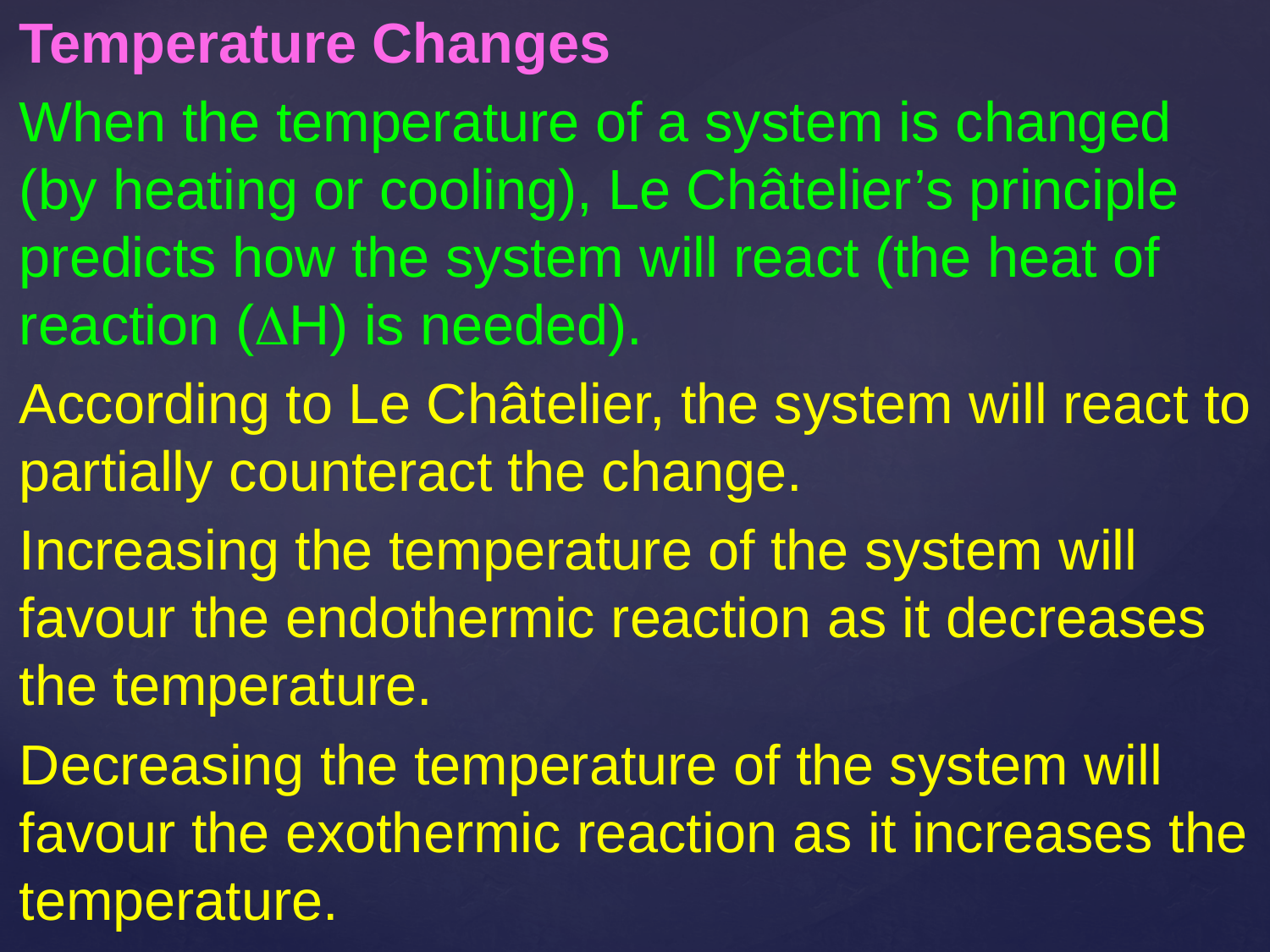

Temperature Changes
When the temperature of a system is changed (by heating or cooling), Le Châtelier’s principle predicts how the system will react (the heat of reaction (ΔH) is needed).
According to Le Châtelier, the system will react to partially counteract the change.
Increasing the temperature of the system will favour the endothermic reaction as it decreases the temperature.
Decreasing the temperature of the system will favour the exothermic reaction as it increases the temperature.